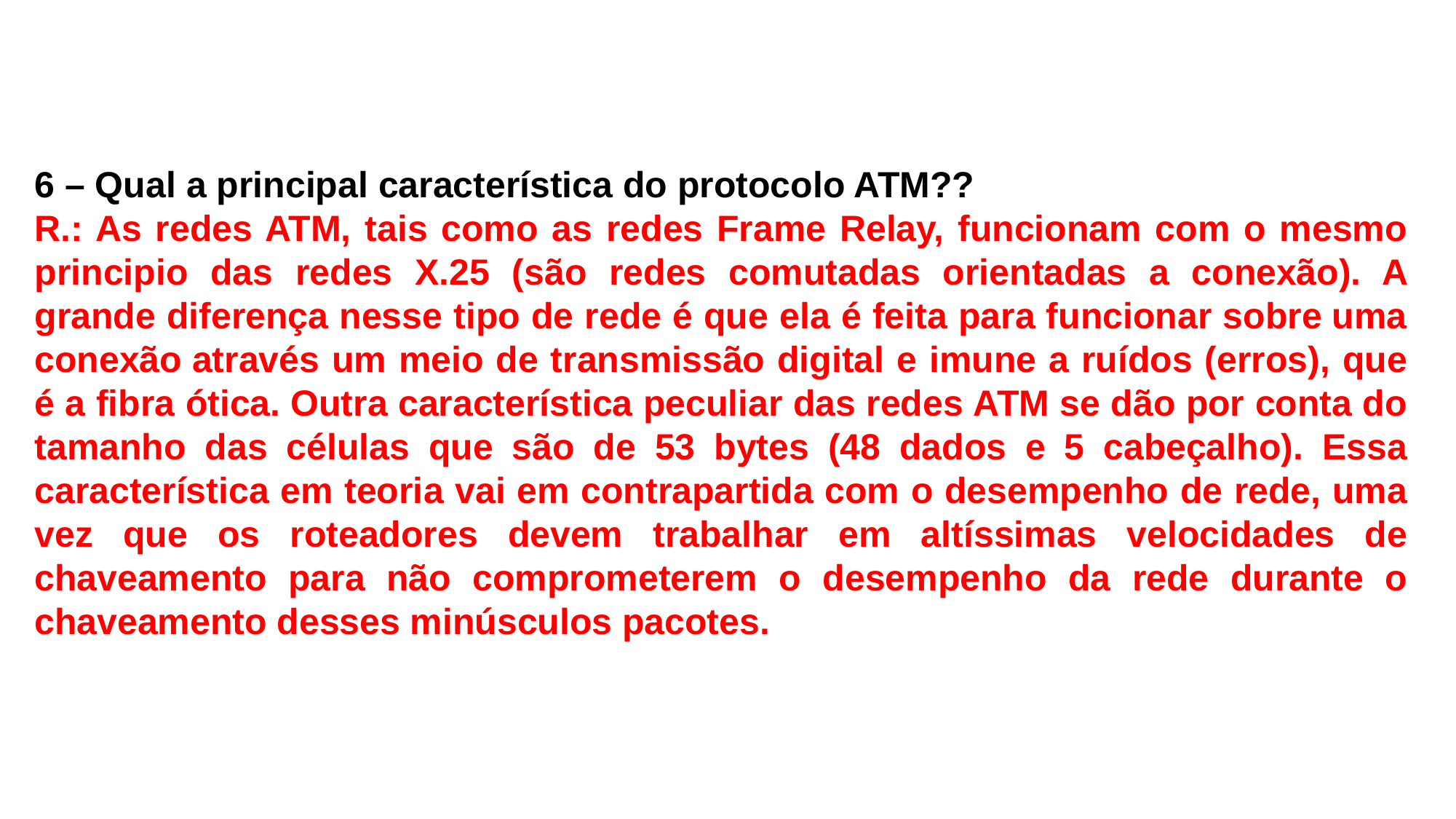

6 – Qual a principal característica do protocolo ATM??
R.: As redes ATM, tais como as redes Frame Relay, funcionam com o mesmo principio das redes X.25 (são redes comutadas orientadas a conexão). A grande diferença nesse tipo de rede é que ela é feita para funcionar sobre uma conexão através um meio de transmissão digital e imune a ruídos (erros), que é a fibra ótica. Outra característica peculiar das redes ATM se dão por conta do tamanho das células que são de 53 bytes (48 dados e 5 cabeçalho). Essa característica em teoria vai em contrapartida com o desempenho de rede, uma vez que os roteadores devem trabalhar em altíssimas velocidades de chaveamento para não comprometerem o desempenho da rede durante o chaveamento desses minúsculos pacotes.